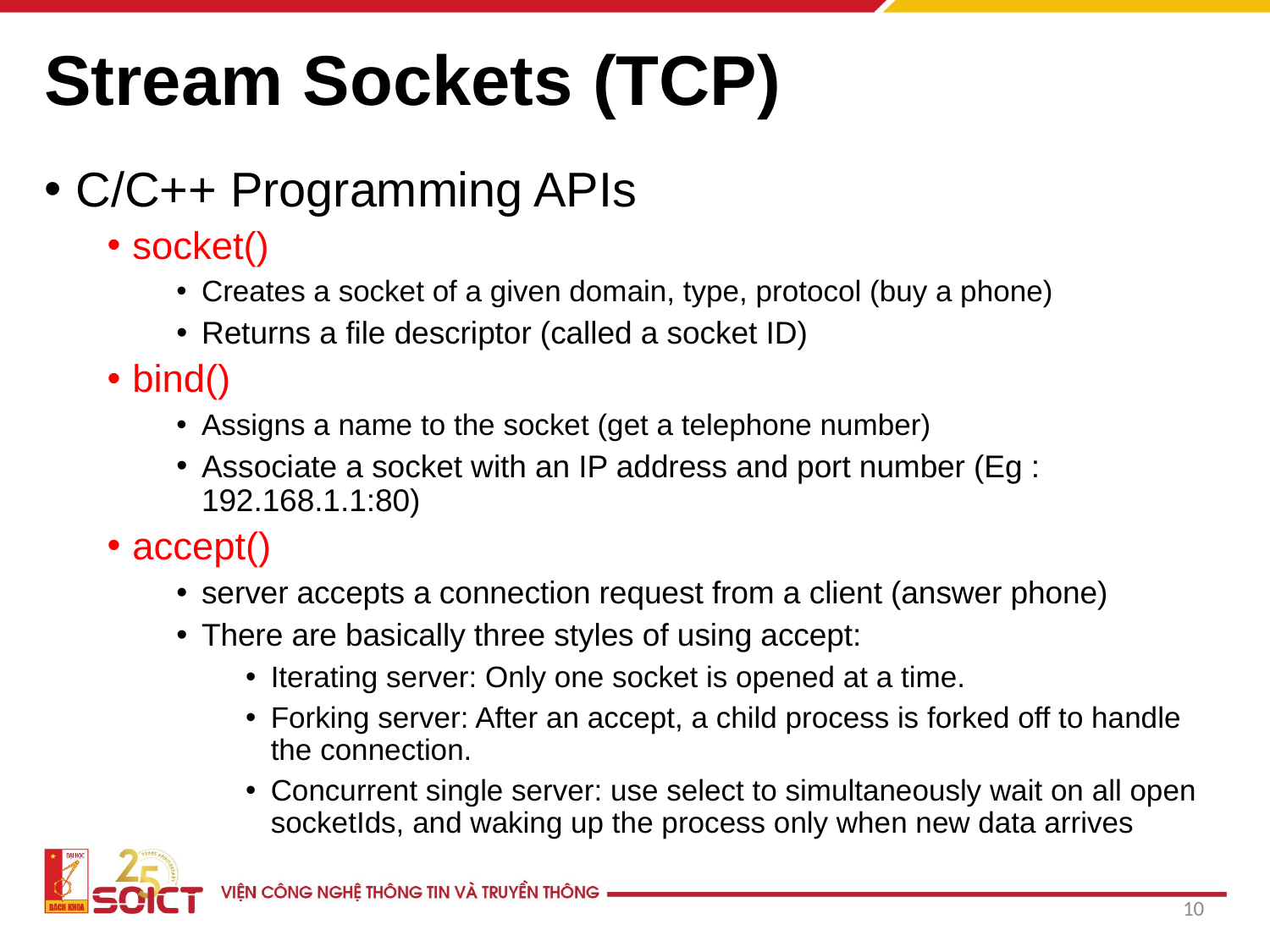

# Stream Sockets (TCP)
C/C++ Programming APIs
socket()
Creates a socket of a given domain, type, protocol (buy a phone)
Returns a file descriptor (called a socket ID)
bind()
Assigns a name to the socket (get a telephone number)
Associate a socket with an IP address and port number (Eg : 192.168.1.1:80)
accept()
server accepts a connection request from a client (answer phone)
There are basically three styles of using accept:
Iterating server: Only one socket is opened at a time.
Forking server: After an accept, a child process is forked off to handle the connection.
Concurrent single server: use select to simultaneously wait on all open socketIds, and waking up the process only when new data arrives
10